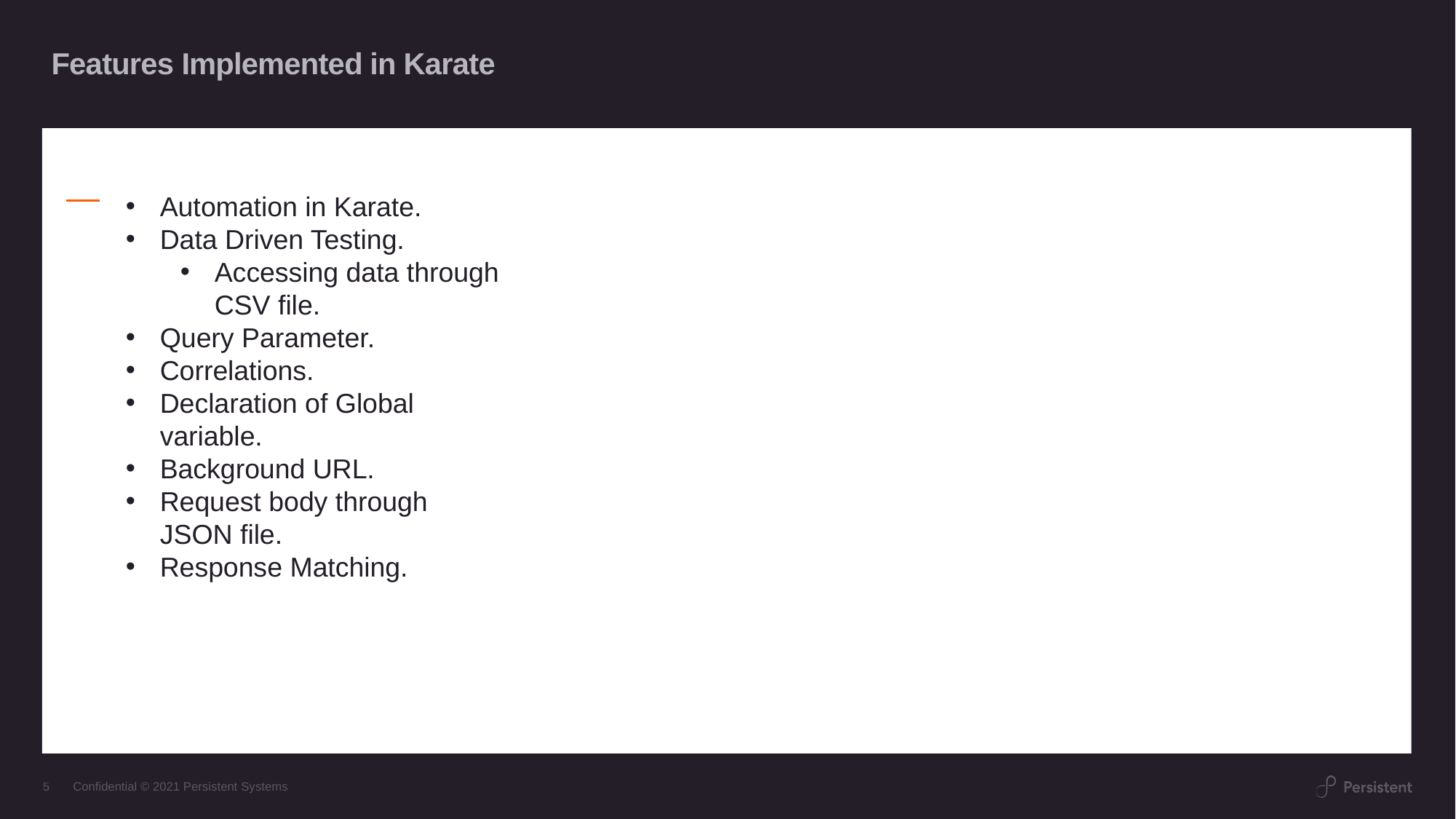

Features Implemented in Karate
Automation in Karate.
Data Driven Testing.
Accessing data through CSV file.
Query Parameter.
Correlations.
Declaration of Global variable.
Background URL.
Request body through JSON file.
Response Matching.

5